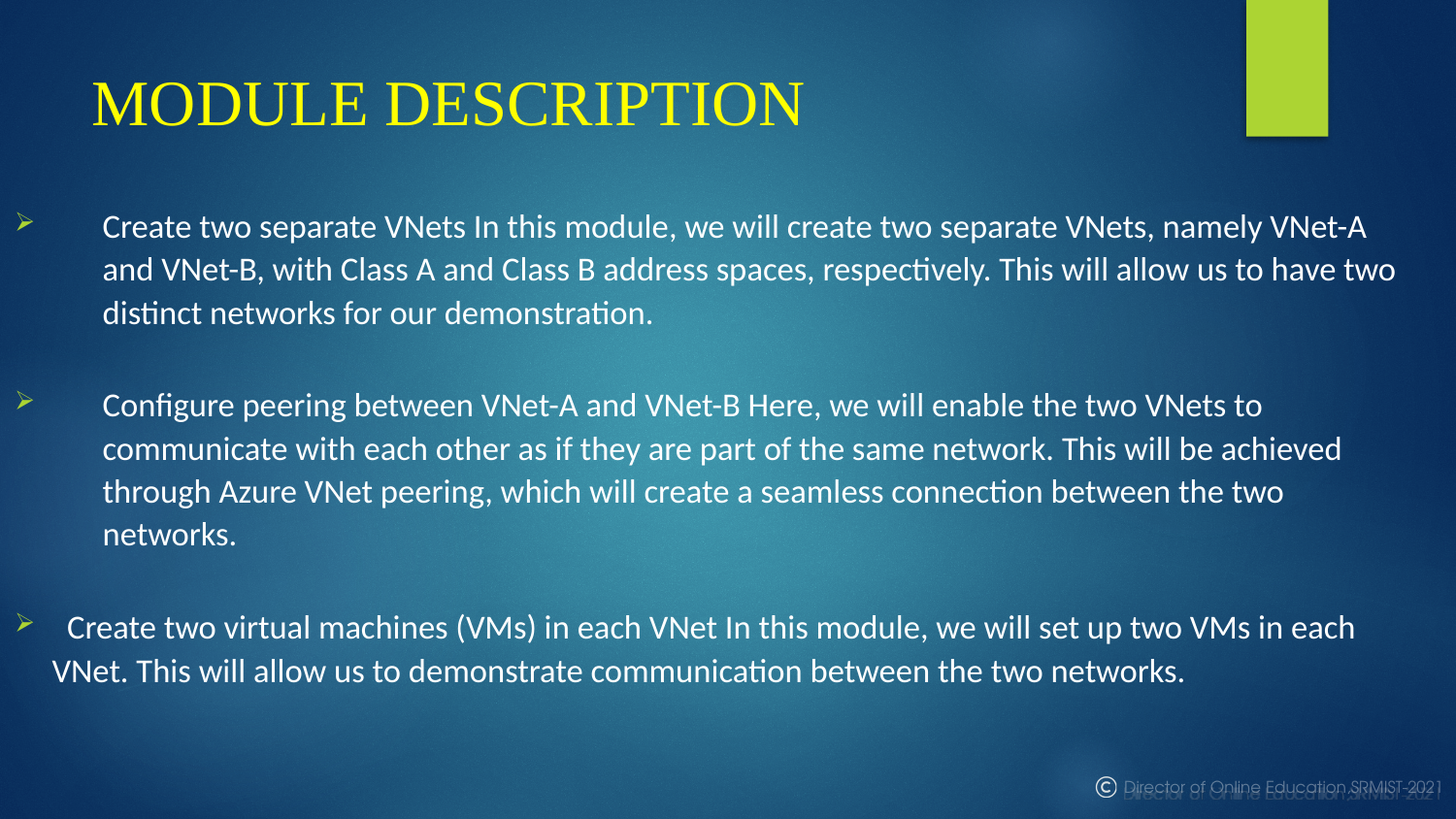

# MODULE DESCRIPTION

Create two separate VNets In this module, we will create two separate VNets, namely VNet-A and VNet-B, with Class A and Class B address spaces, respectively. This will allow us to have two distinct networks for our demonstration.

Configure peering between VNet-A and VNet-B Here, we will enable the two VNets to communicate with each other as if they are part of the same network. This will be achieved through Azure VNet peering, which will create a seamless connection between the two networks.

  Create two virtual machines (VMs) in each VNet In this module, we will set up two VMs in each VNet. This will allow us to demonstrate communication between the two networks.